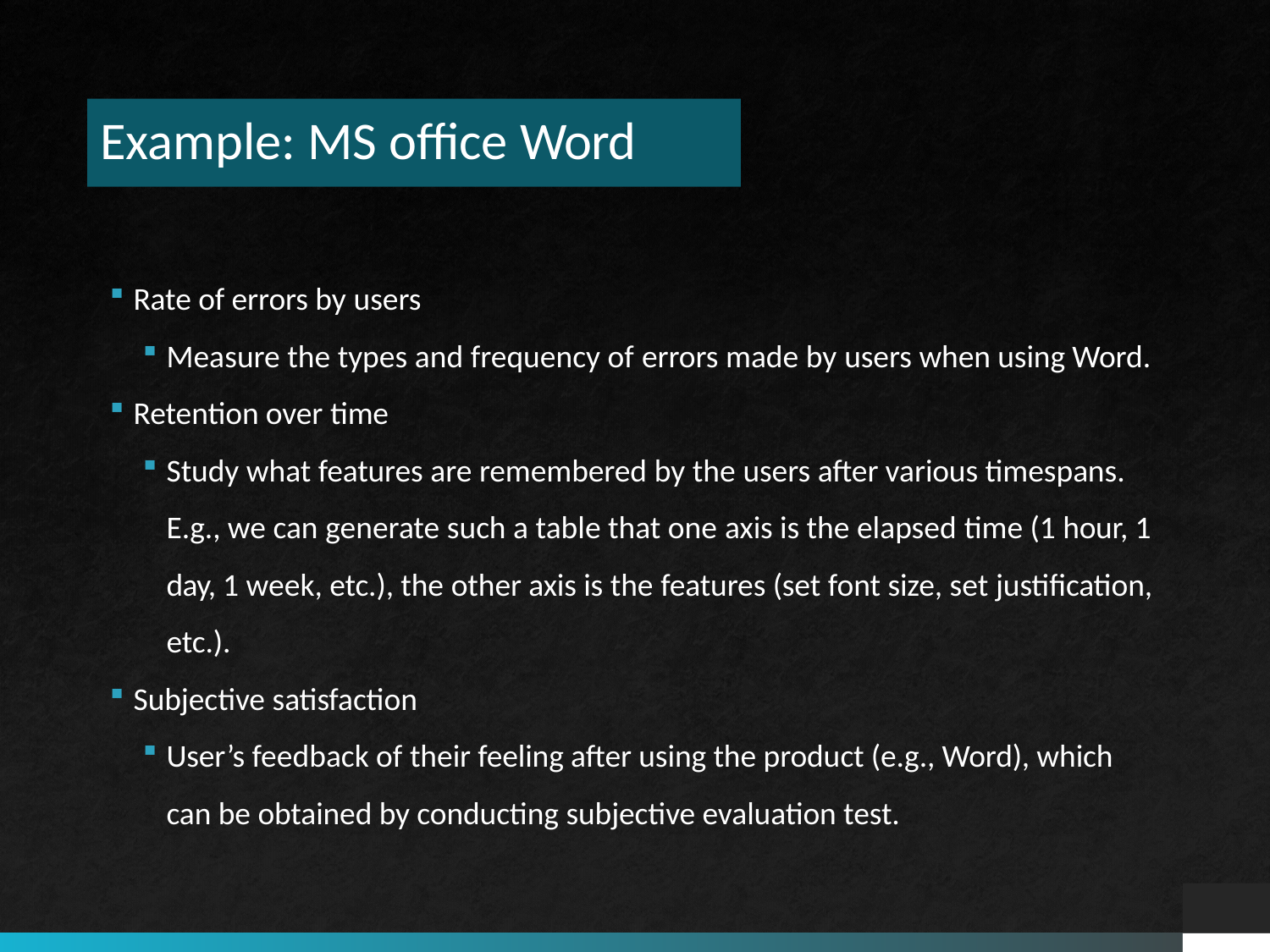

# Example: MS office Word
Rate of errors by users
Measure the types and frequency of errors made by users when using Word.
Retention over time
Study what features are remembered by the users after various timespans. E.g., we can generate such a table that one axis is the elapsed time (1 hour, 1 day, 1 week, etc.), the other axis is the features (set font size, set justification, etc.).
Subjective satisfaction
User’s feedback of their feeling after using the product (e.g., Word), which can be obtained by conducting subjective evaluation test.

15